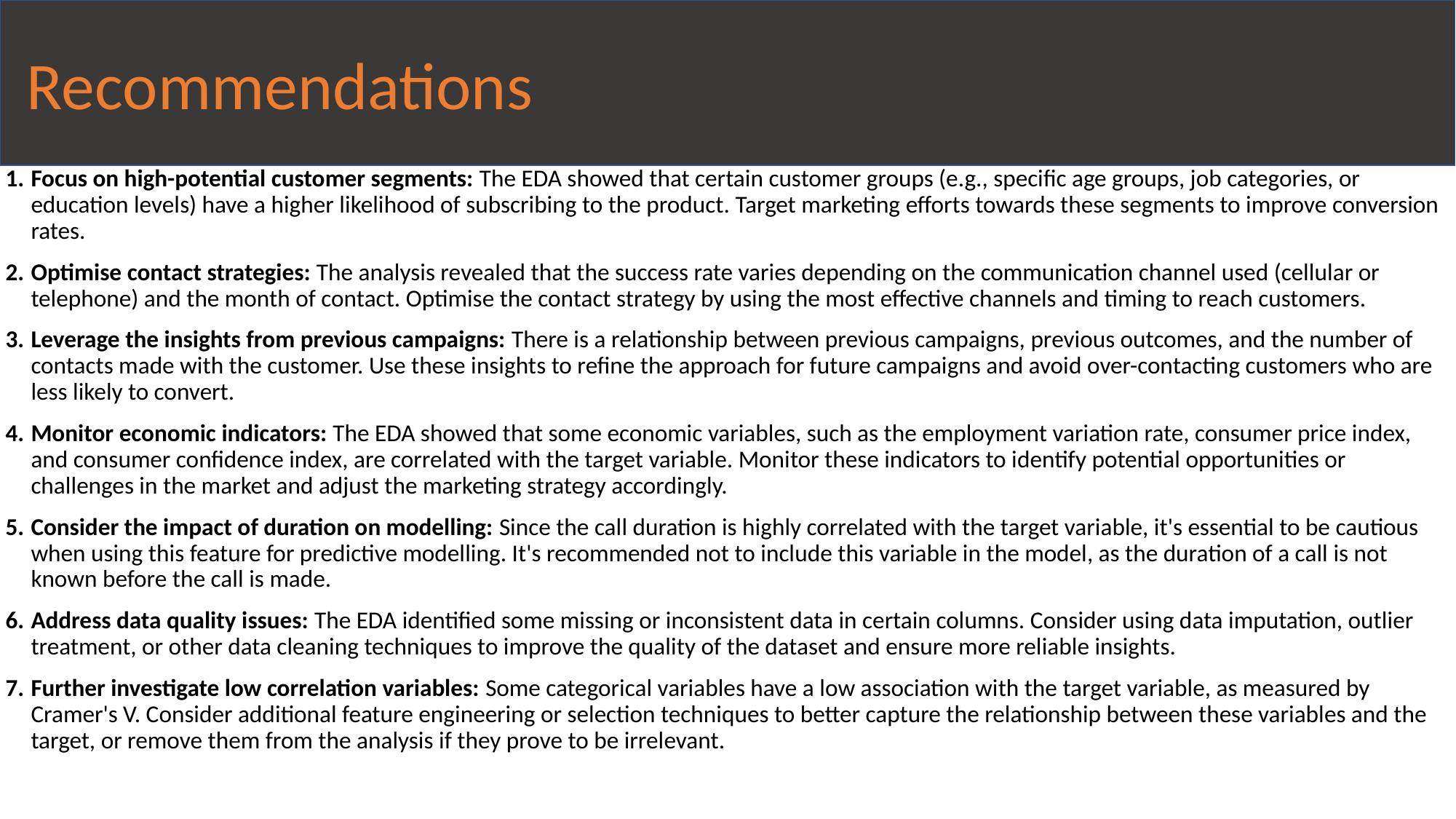

Recommendations
Focus on high-potential customer segments: The EDA showed that certain customer groups (e.g., specific age groups, job categories, or education levels) have a higher likelihood of subscribing to the product. Target marketing efforts towards these segments to improve conversion rates.
Optimise contact strategies: The analysis revealed that the success rate varies depending on the communication channel used (cellular or telephone) and the month of contact. Optimise the contact strategy by using the most effective channels and timing to reach customers.
Leverage the insights from previous campaigns: There is a relationship between previous campaigns, previous outcomes, and the number of contacts made with the customer. Use these insights to refine the approach for future campaigns and avoid over-contacting customers who are less likely to convert.
Monitor economic indicators: The EDA showed that some economic variables, such as the employment variation rate, consumer price index, and consumer confidence index, are correlated with the target variable. Monitor these indicators to identify potential opportunities or challenges in the market and adjust the marketing strategy accordingly.
Consider the impact of duration on modelling: Since the call duration is highly correlated with the target variable, it's essential to be cautious when using this feature for predictive modelling. It's recommended not to include this variable in the model, as the duration of a call is not known before the call is made.
Address data quality issues: The EDA identified some missing or inconsistent data in certain columns. Consider using data imputation, outlier treatment, or other data cleaning techniques to improve the quality of the dataset and ensure more reliable insights.
Further investigate low correlation variables: Some categorical variables have a low association with the target variable, as measured by Cramer's V. Consider additional feature engineering or selection techniques to better capture the relationship between these variables and the target, or remove them from the analysis if they prove to be irrelevant.